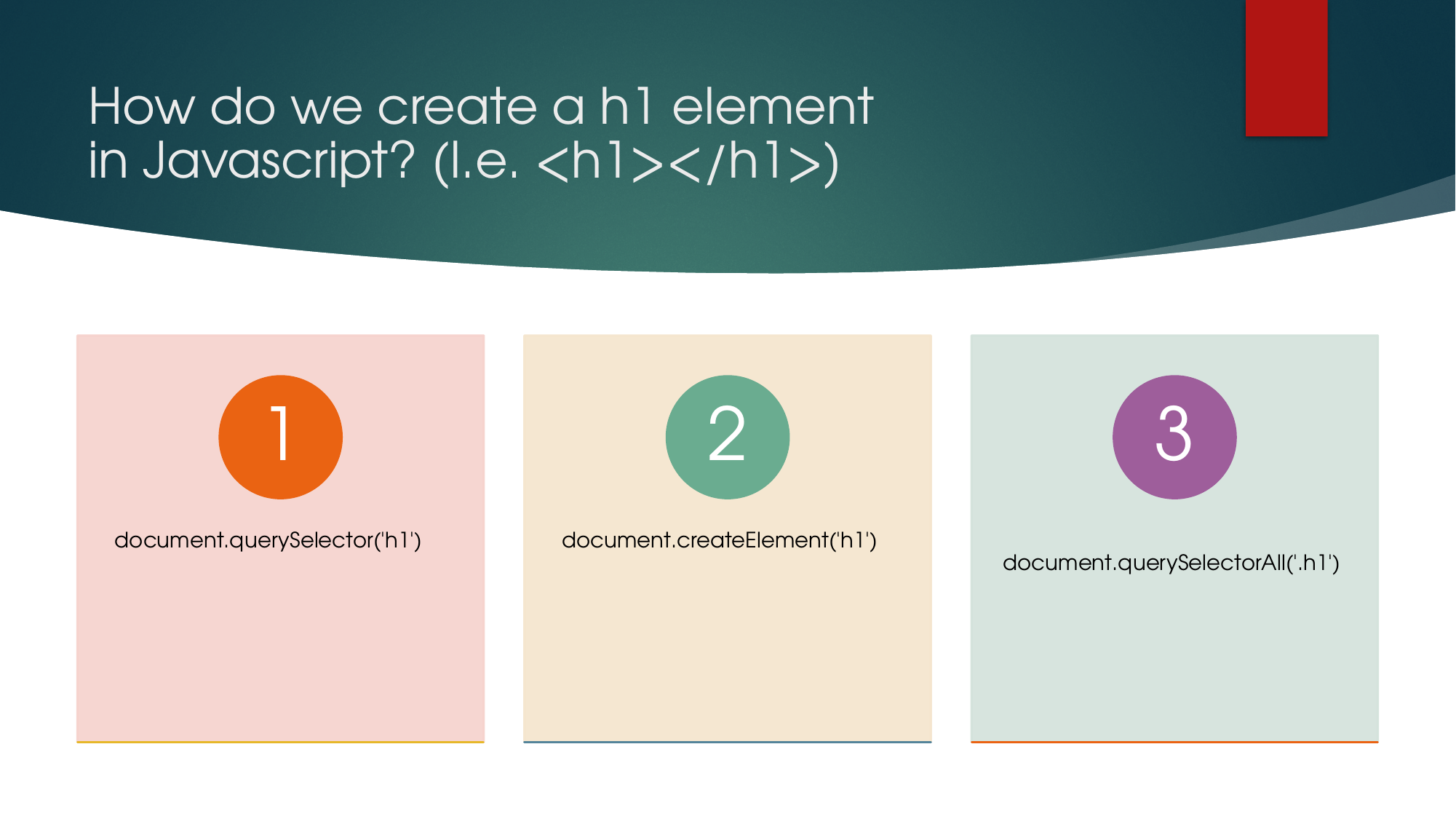

# How do we create a h1 element in Javascript? (I.e. <h1></h1>)

 document.querySelector('h1')
1
 document.createElement('h1')
2
 document.querySelectorAll('.h1')
3